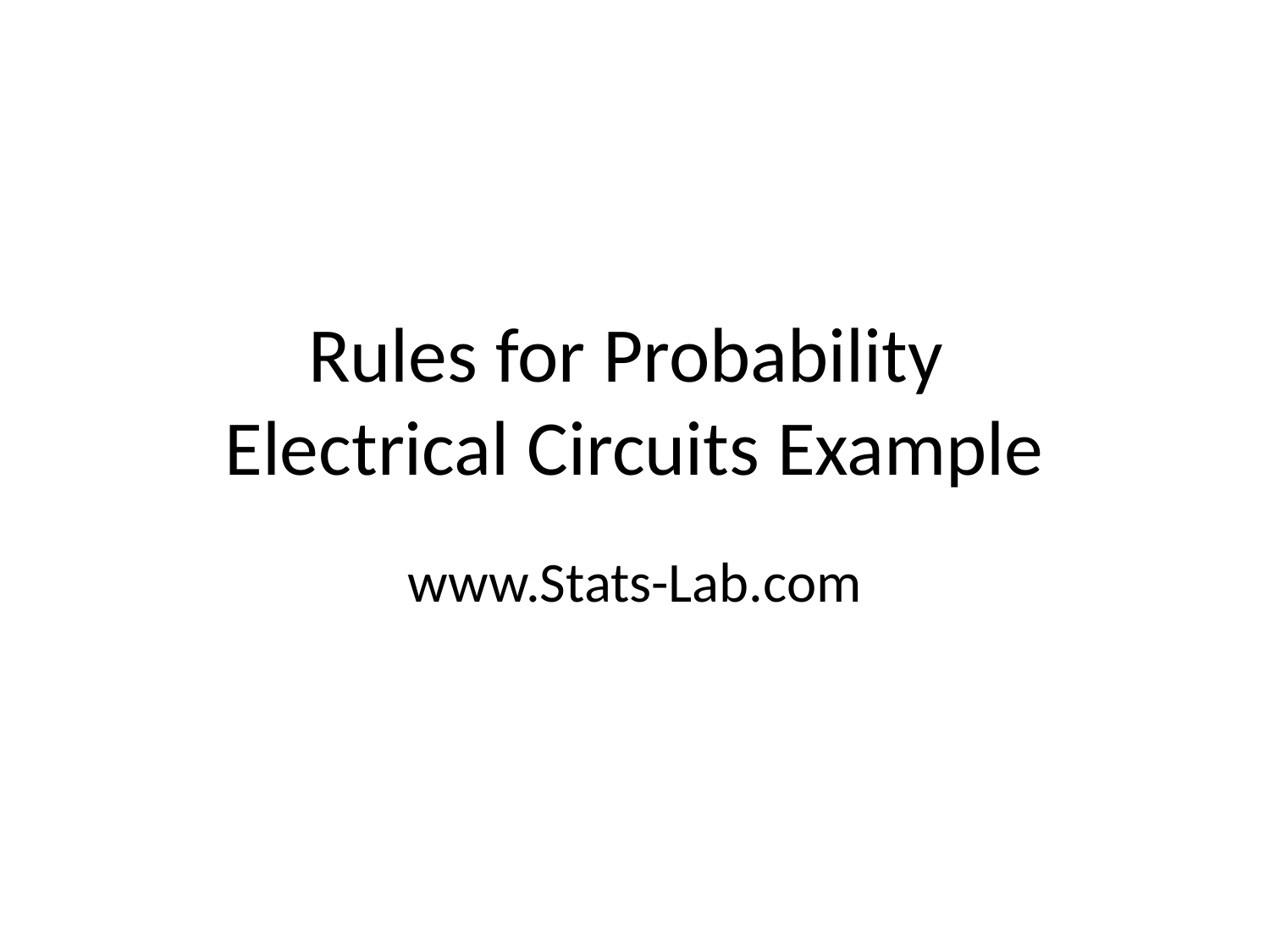

# Rules for Probability Electrical Circuits Example
www.Stats-Lab.com